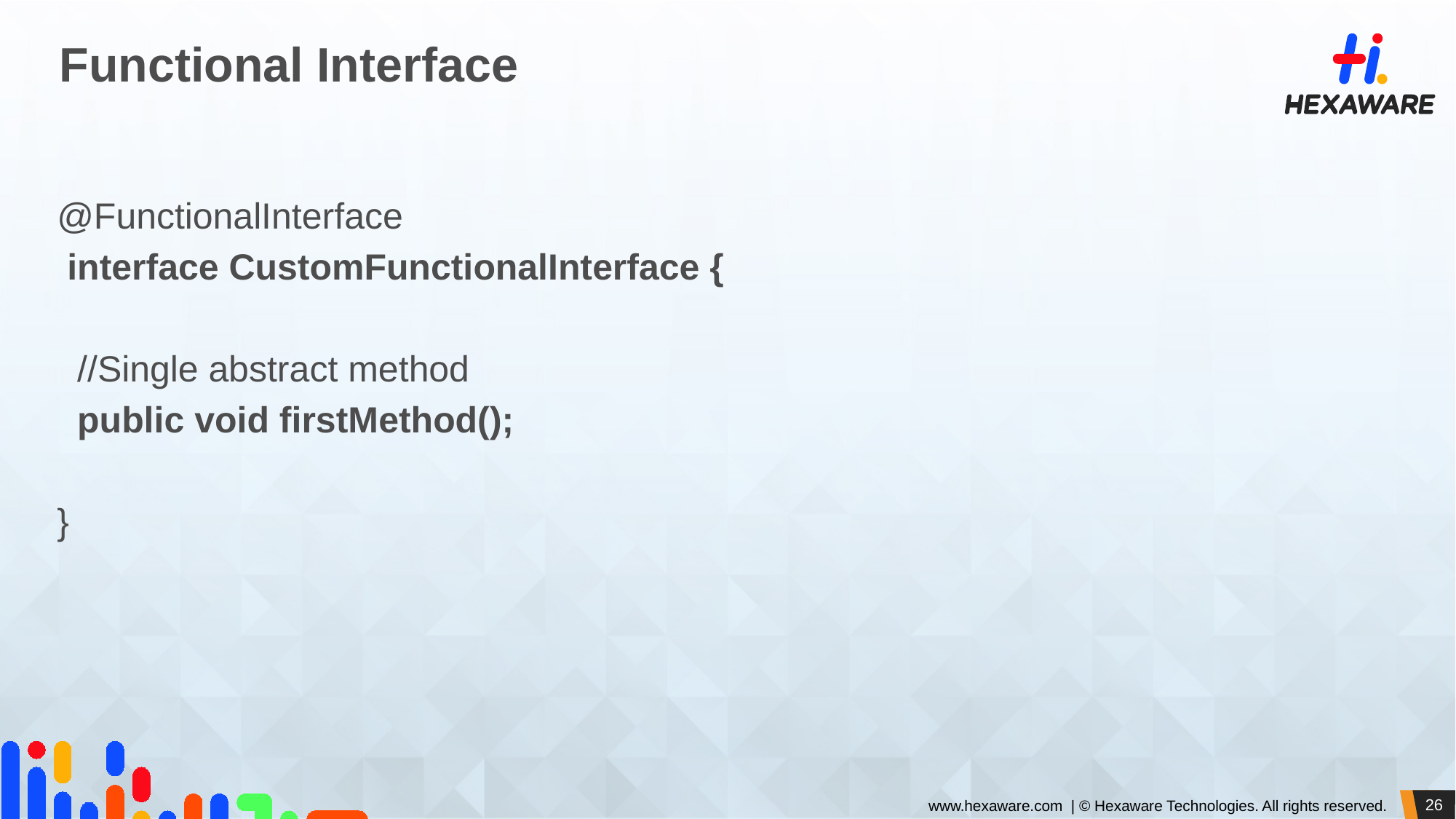

# Functional Interface
@FunctionalInterface
 interface CustomFunctionalInterface {

  //Single abstract method
  public void firstMethod();

}